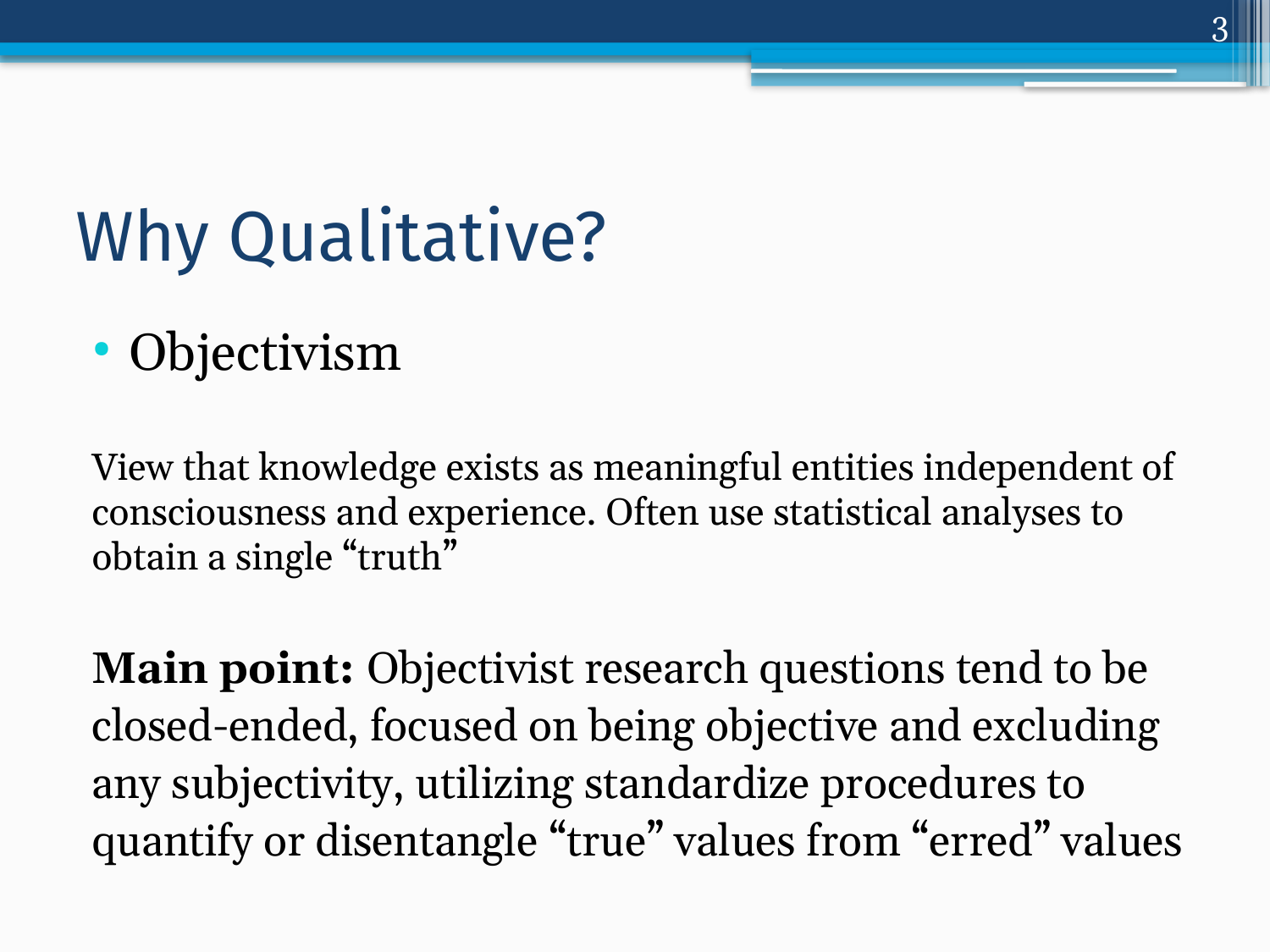

3
# Why Qualitative?
Objectivism

View that knowledge exists as meaningful entities independent of consciousness and experience. Often use statistical analyses to obtain a single “truth”

Main point: Objectivist research questions tend to be
closed-ended, focused on being objective and excluding
any subjectivity, utilizing standardize procedures to
quantify or disentangle “true” values from “erred” values